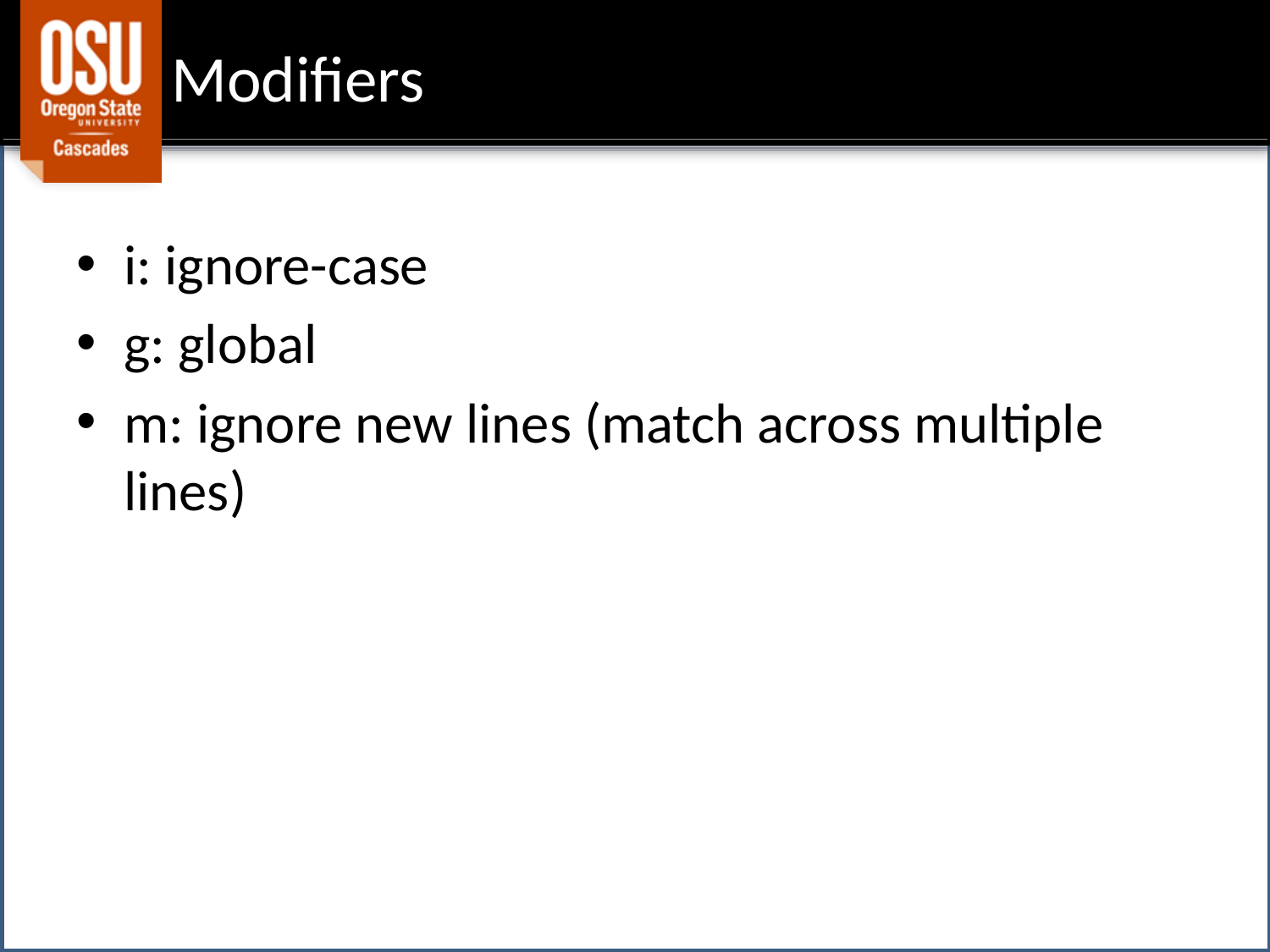

# Modifiers
i: ignore-case
g: global
m: ignore new lines (match across multiple lines)